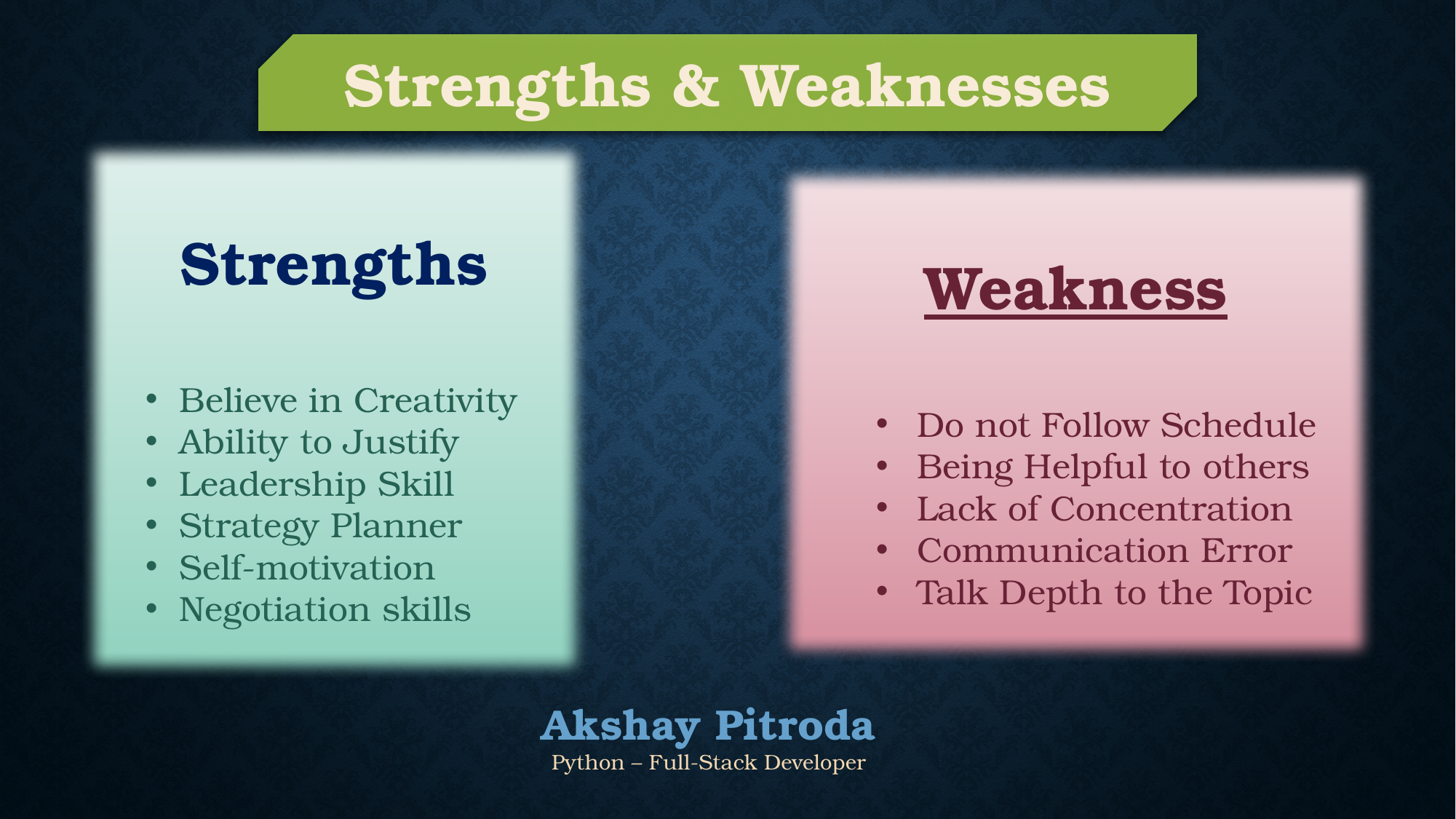

Strengths & Weaknesses

Strengths

Believe in Creativity
Ability to Justify
Leadership Skill
Strategy Planner
Self-motivation
Negotiation skills

Weakness

Do not Follow Schedule
Being Helpful to others
Lack of Concentration
Communication Error
Talk Depth to the Topic

Akshay Pitroda
Python – Full-Stack Developer